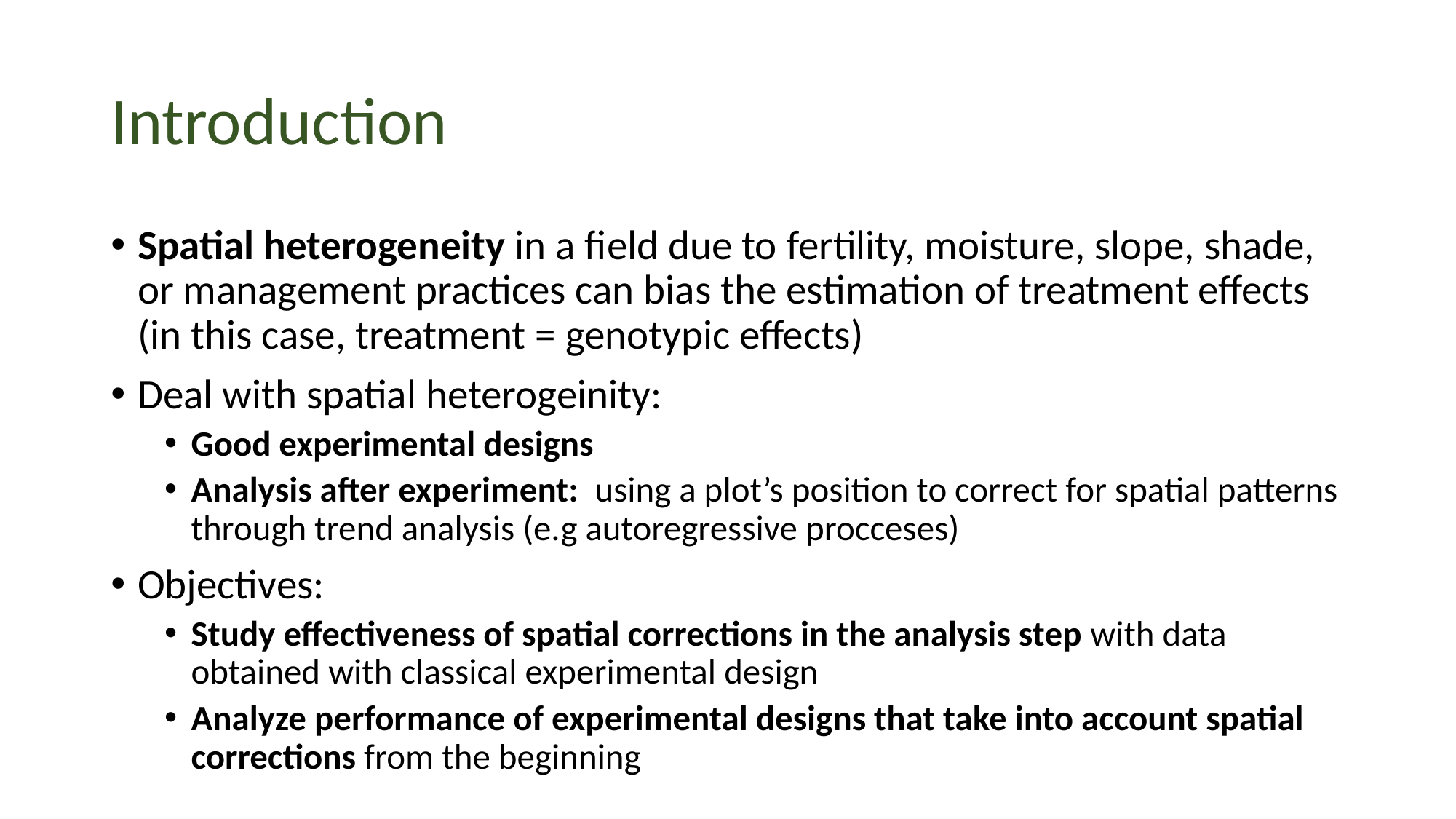

# Introduction
Spatial heterogeneity in a field due to fertility, moisture, slope, shade, or management practices can bias the estimation of treatment effects (in this case, treatment = genotypic effects)
Deal with spatial heterogeinity:
Good experimental designs
Analysis after experiment:  using a plot’s position to correct for spatial patterns through trend analysis (e.g autoregressive procceses)
Objectives:
Study effectiveness of spatial corrections in the analysis step with data obtained with classical experimental design
Analyze performance of experimental designs that take into account spatial corrections from the beginning